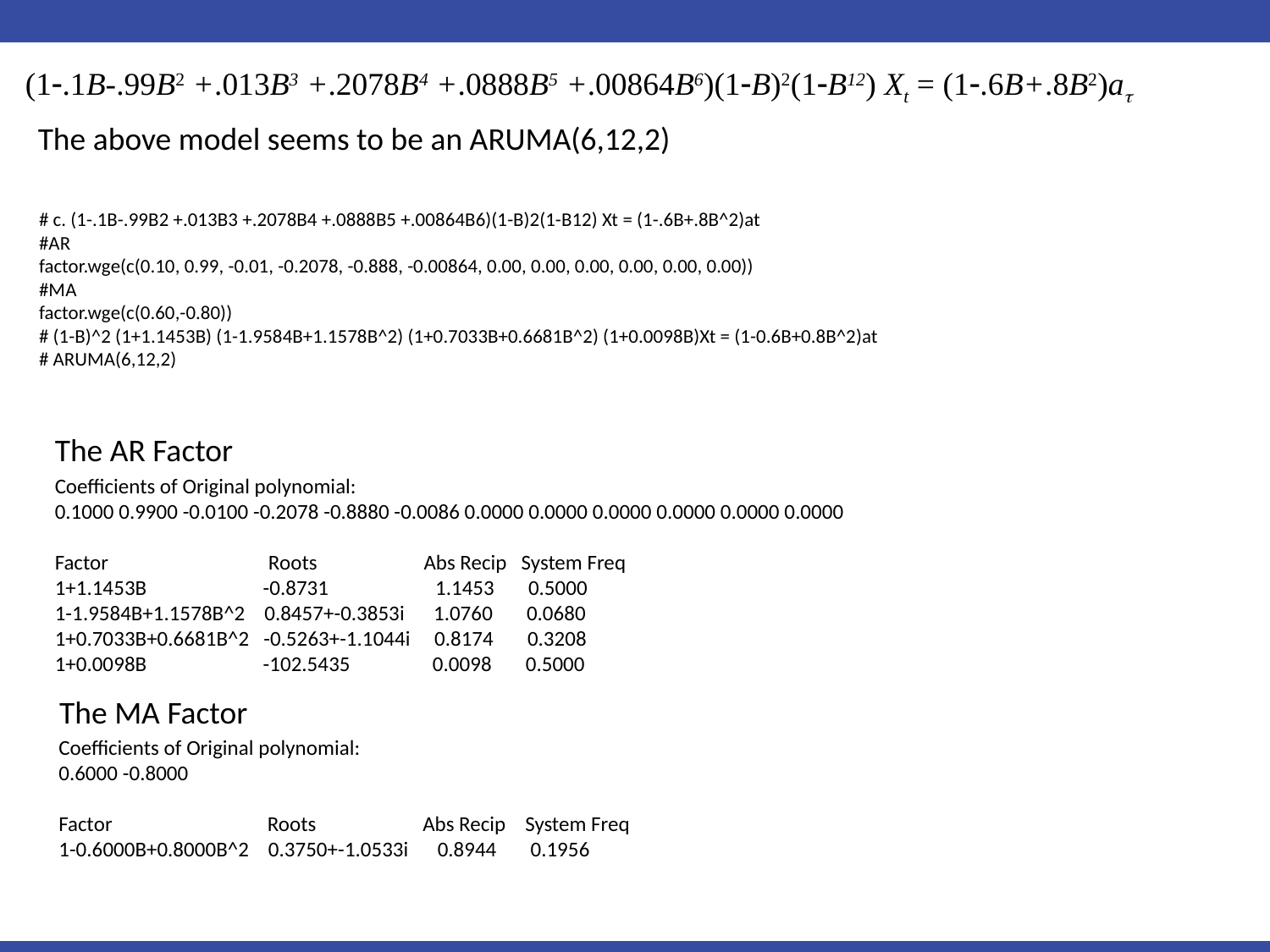

# (1−.1B-.99B2 +.013B3 +.2078B4 +.0888B5 +.00864B6)(1−B)2(1−B12) Xt = (1−.6B+.8B2)aτ
The above model seems to be an ARUMA(6,12,2)
# c. (1-.1B-.99B2 +.013B3 +.2078B4 +.0888B5 +.00864B6)(1-B)2(1-B12) Xt = (1-.6B+.8B^2)at
#AR
factor.wge(c(0.10, 0.99, -0.01, -0.2078, -0.888, -0.00864, 0.00, 0.00, 0.00, 0.00, 0.00, 0.00))
#MA
factor.wge(c(0.60,-0.80))
# (1-B)^2 (1+1.1453B) (1-1.9584B+1.1578B^2) (1+0.7033B+0.6681B^2) (1+0.0098B)Xt = (1-0.6B+0.8B^2)at
# ARUMA(6,12,2)
The AR Factor
Coefficients of Original polynomial:
0.1000 0.9900 -0.0100 -0.2078 -0.8880 -0.0086 0.0000 0.0000 0.0000 0.0000 0.0000 0.0000

Factor                                 Roots                      Abs Recip   System Freq
1+1.1453B                        -0.8731                      1.1453       0.5000
1-1.9584B+1.1578B^2    0.8457+-0.3853i      1.0760       0.0680
1+0.7033B+0.6681B^2   -0.5263+-1.1044i     0.8174       0.3208
1+0.0098B                        -102.5435                 0.0098       0.5000
The MA Factor
Coefficients of Original polynomial:
0.6000 -0.8000

Factor                                Roots                      Abs Recip    System Freq
1-0.6000B+0.8000B^2    0.3750+-1.0533i      0.8944       0.1956